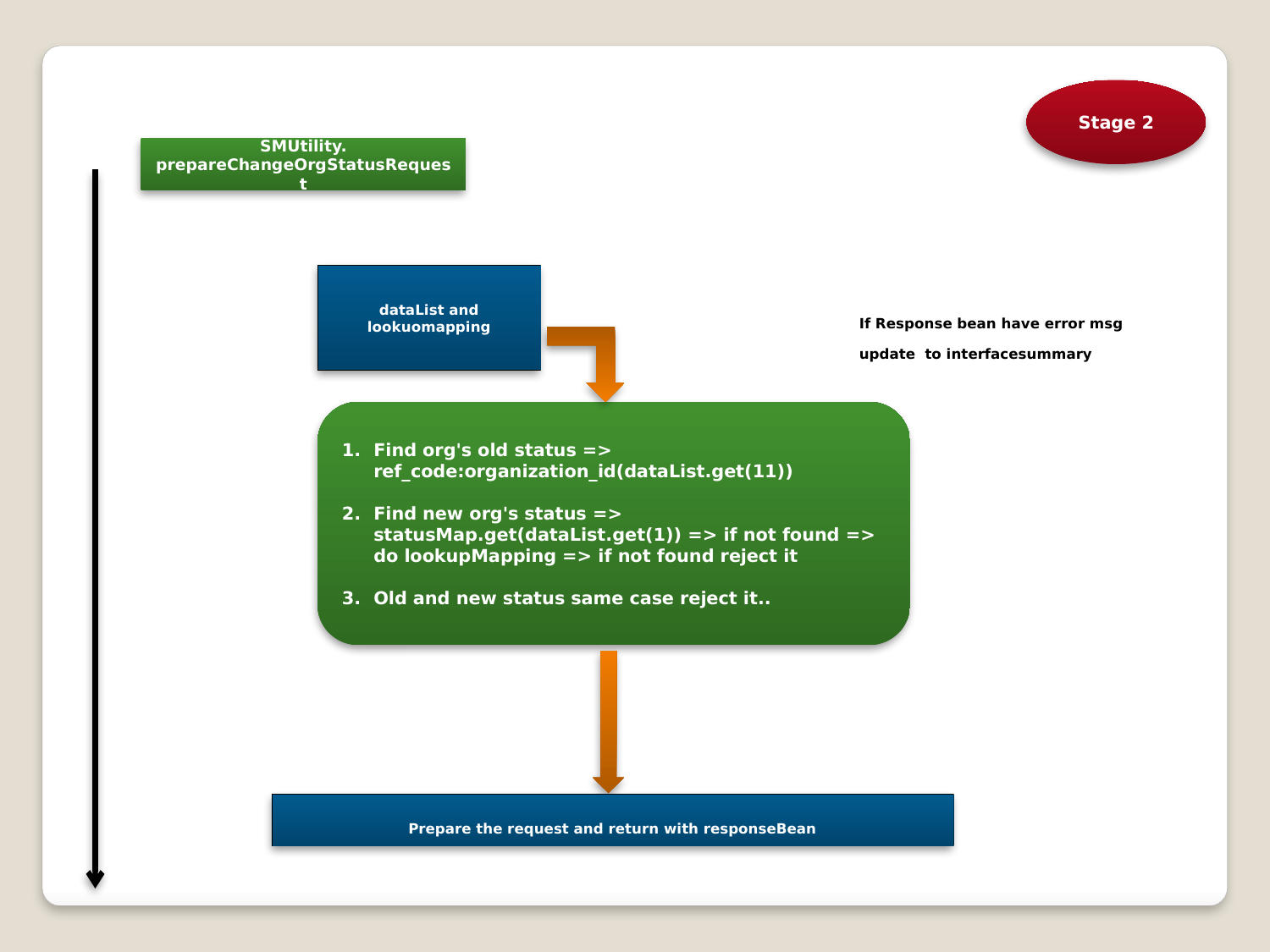

Stage 2
SMUtility. prepareChangeOrgStatusRequest
dataList and lookuomapping
If Response bean have error msg update  to interfacesummary

Find org's old status => ref_code:organization_id(dataList.get(11))

Find new org's status => statusMap.get(dataList.get(1)) => if not found => do lookupMapping => if not found reject it

Old and new status same case reject it..

Prepare the request and return with responseBean